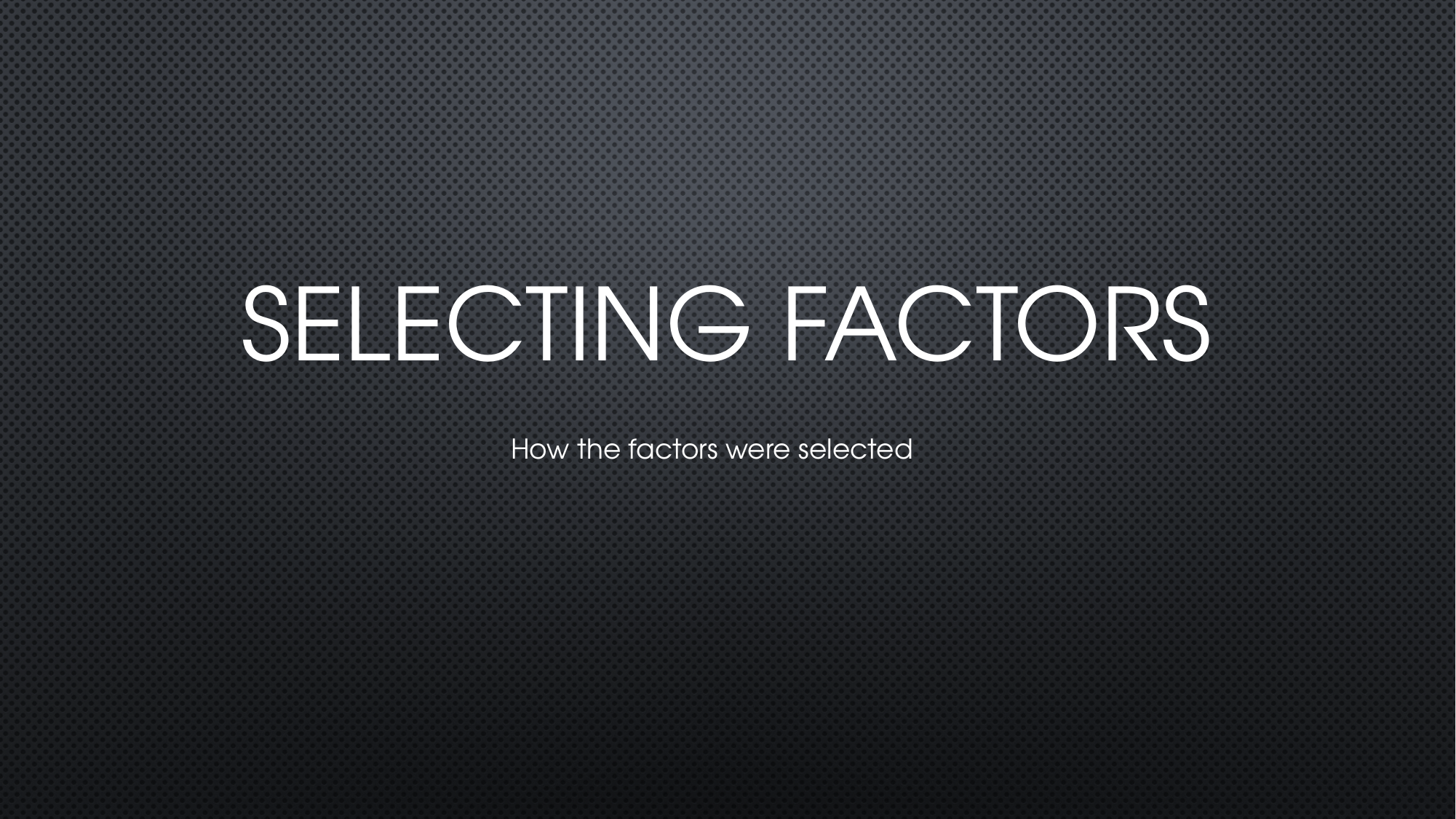

# Selecting Factors
How the factors were selected